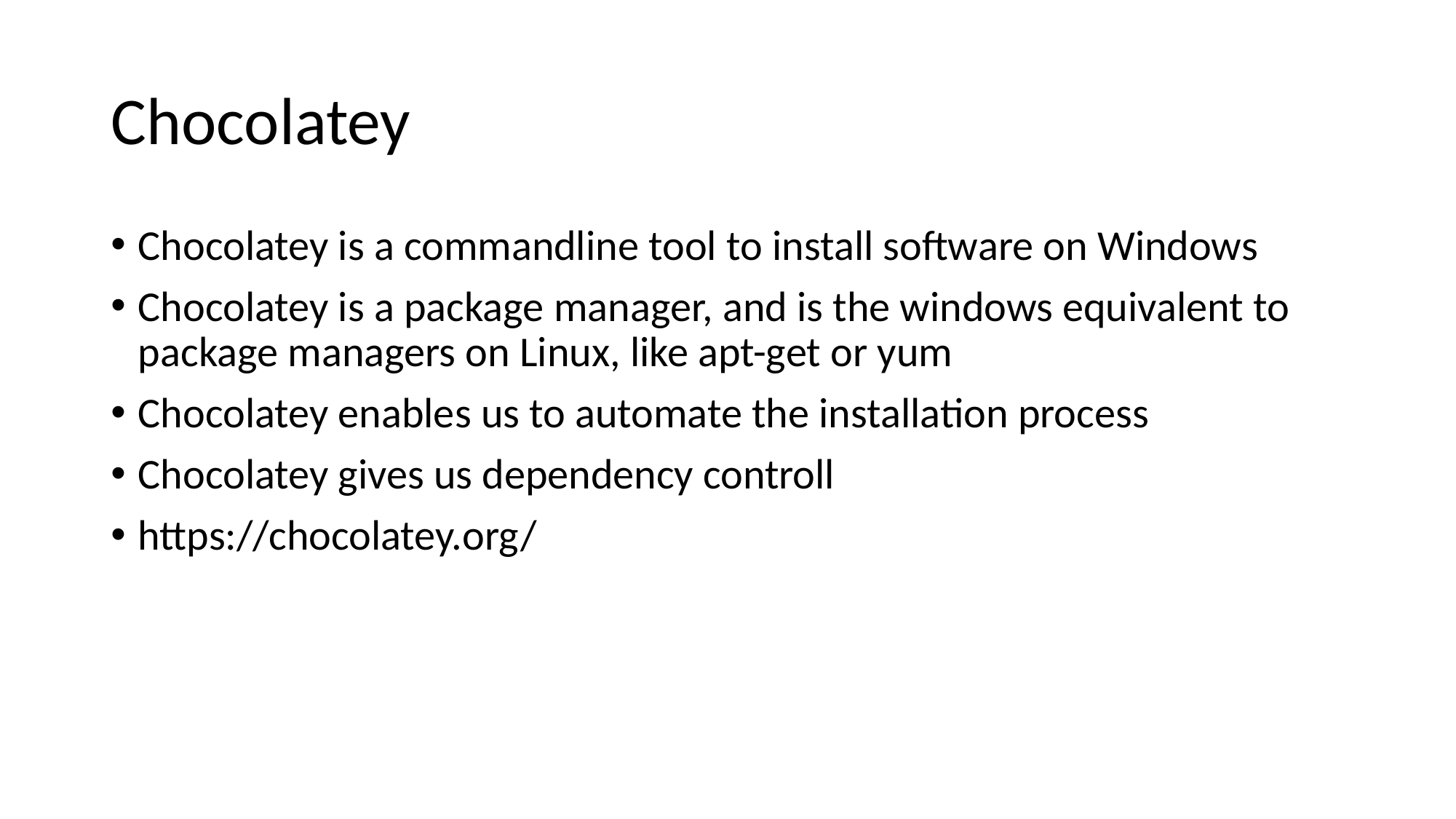

# Chocolatey
Chocolatey is a commandline tool to install software on Windows
Chocolatey is a package manager, and is the windows equivalent to package managers on Linux, like apt-get or yum
Chocolatey enables us to automate the installation process
Chocolatey gives us dependency controll
https://chocolatey.org/